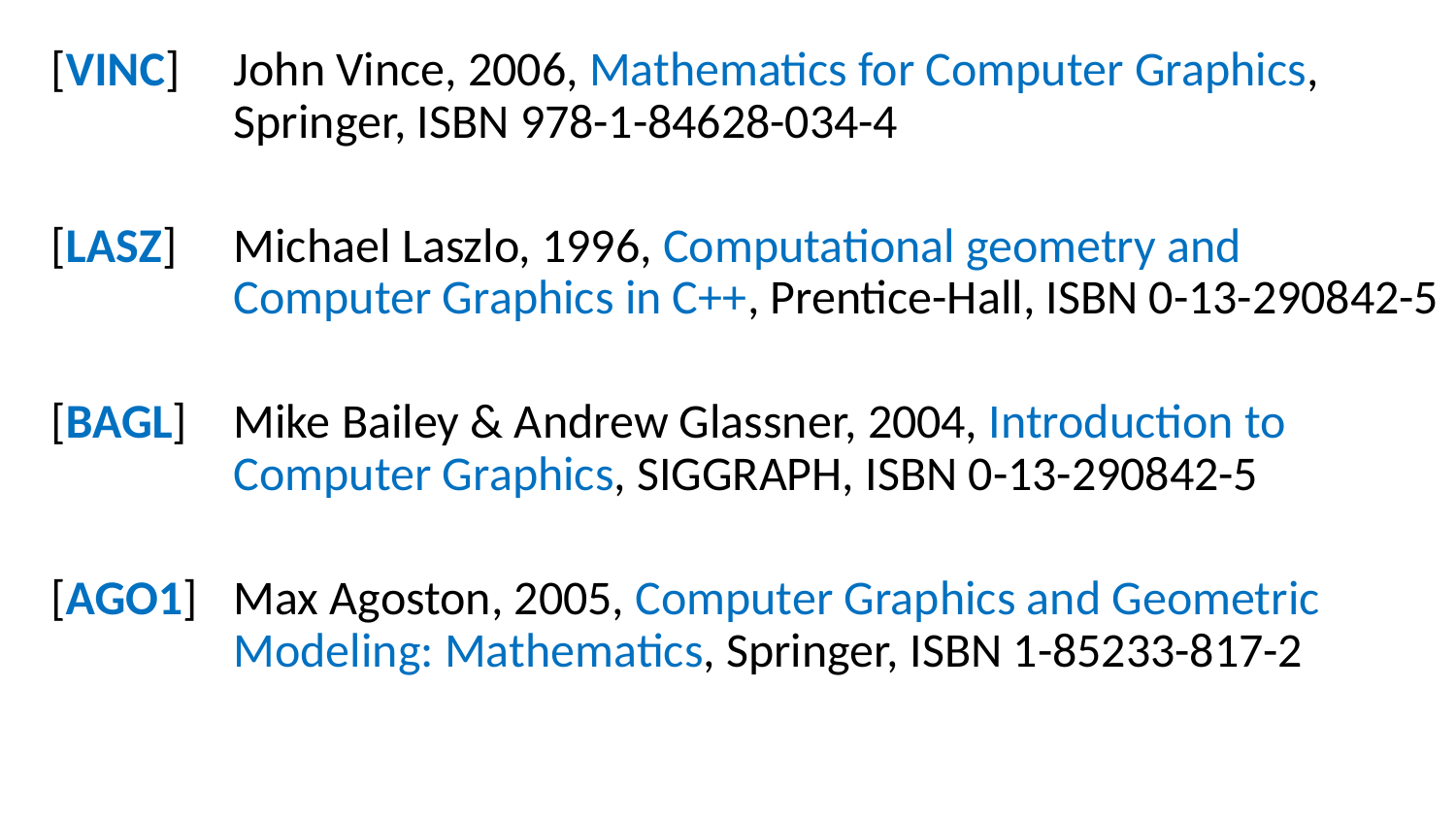

[VINC]	John Vince, 2006, Mathematics for Computer Graphics, Springer, ISBN 978-1-84628-034-4

[LASZ]	Michael Laszlo, 1996, Computational geometry and Computer Graphics in C++, Prentice-Hall, ISBN 0-13-290842-5

[BAGL]	Mike Bailey & Andrew Glassner, 2004, Introduction to Computer Graphics, SIGGRAPH, ISBN 0-13-290842-5

[AGO1]	Max Agoston, 2005, Computer Graphics and Geometric Modeling: Mathematics, Springer, ISBN 1-85233-817-2